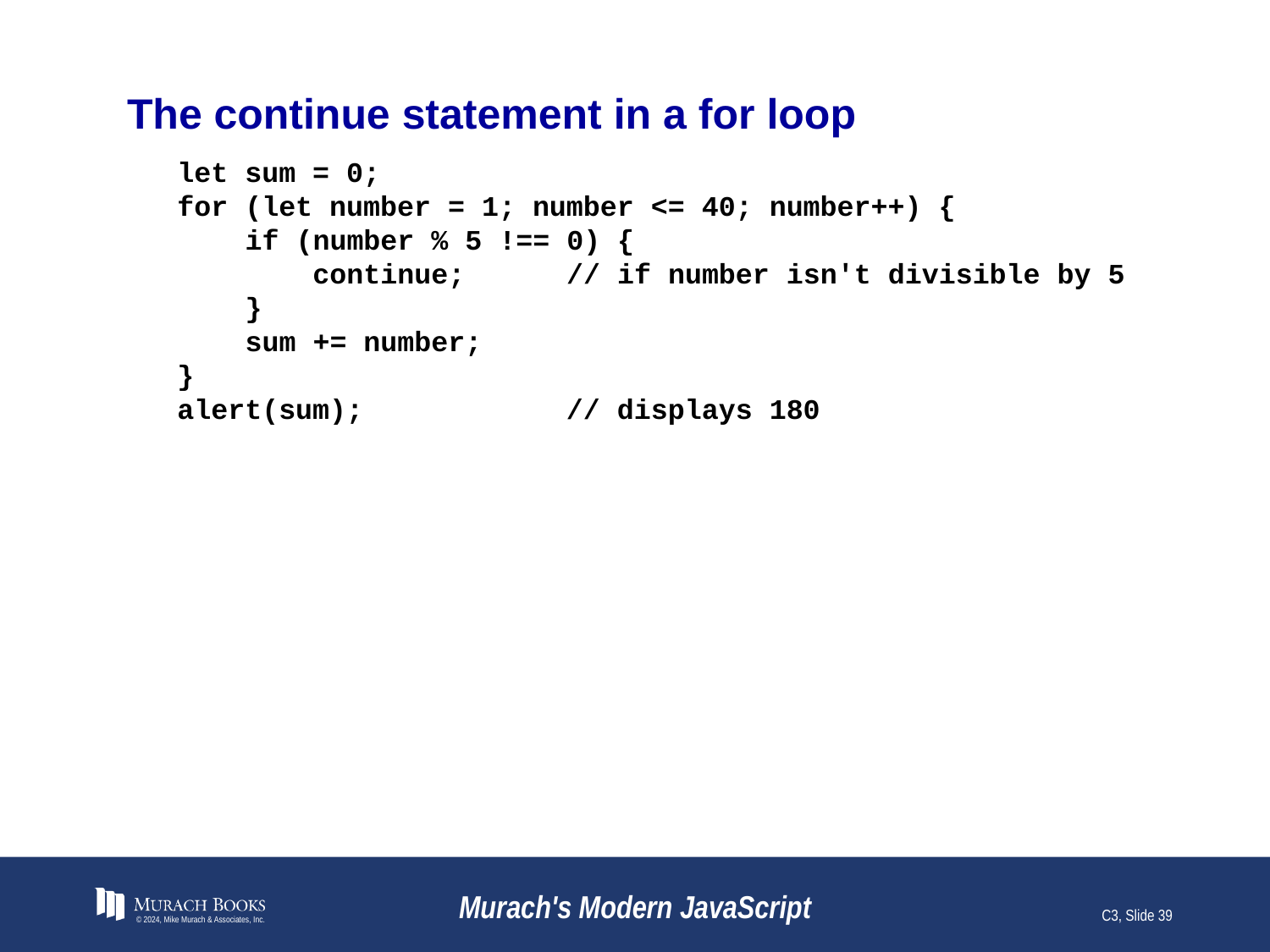

# The continue statement in a for loop
let sum = 0;
for (let number = 1; number <= 40; number++) {
    if (number % 5 !== 0) {
        continue;      // if number isn't divisible by 5
    }
    sum += number;
}
alert(sum);            // displays 180

© 2024, Mike Murach & Associates, Inc.
Murach's Modern JavaScript

C3, Slide 39